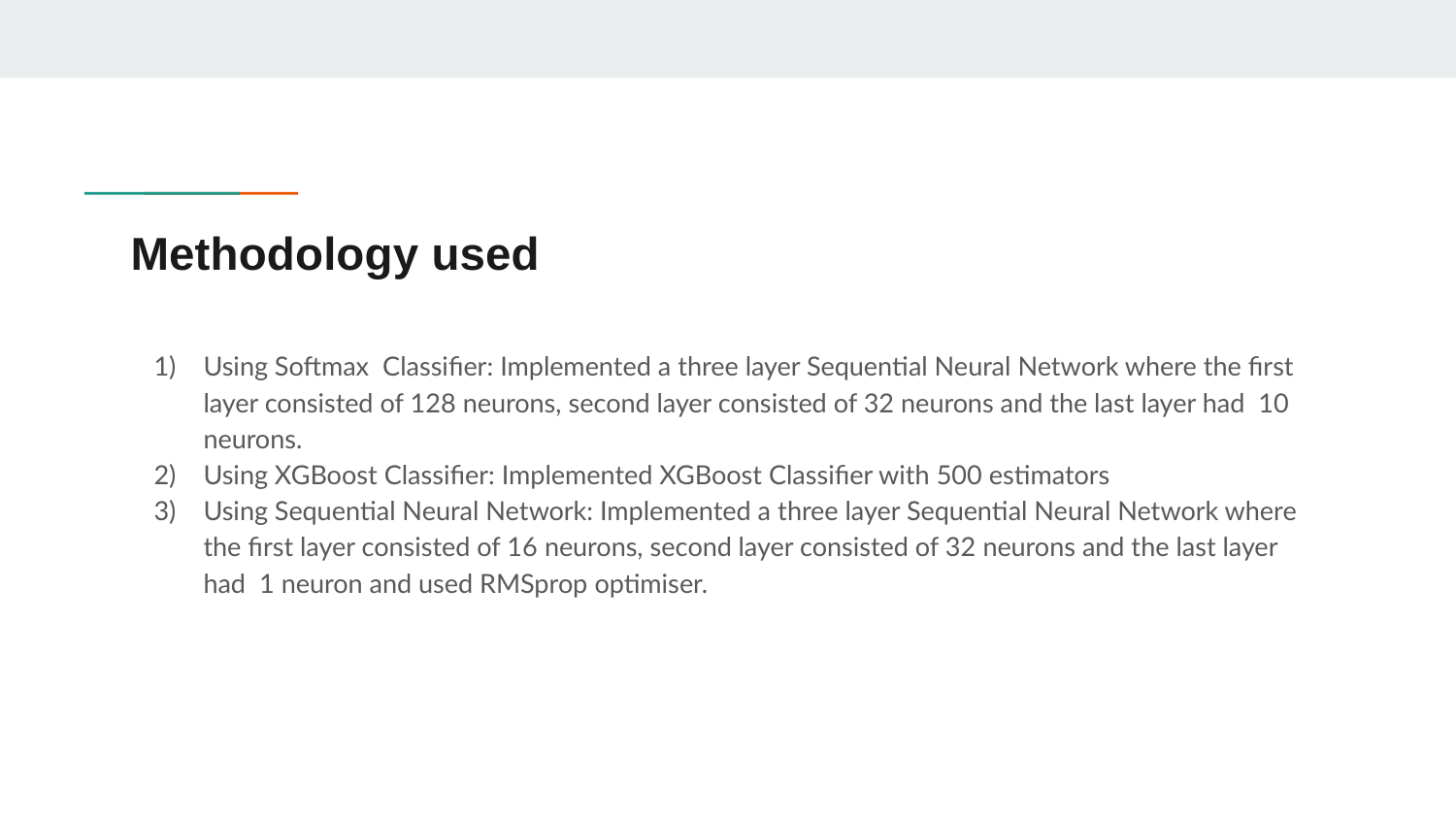

# Methodology used
Using Softmax  Classifier: Implemented a three layer Sequential Neural Network where the first layer consisted of 128 neurons, second layer consisted of 32 neurons and the last layer had  10 neurons.
Using XGBoost Classifier: Implemented XGBoost Classifier with 500 estimators
Using Sequential Neural Network: Implemented a three layer Sequential Neural Network where the first layer consisted of 16 neurons, second layer consisted of 32 neurons and the last layer had  1 neuron and used RMSprop optimiser.